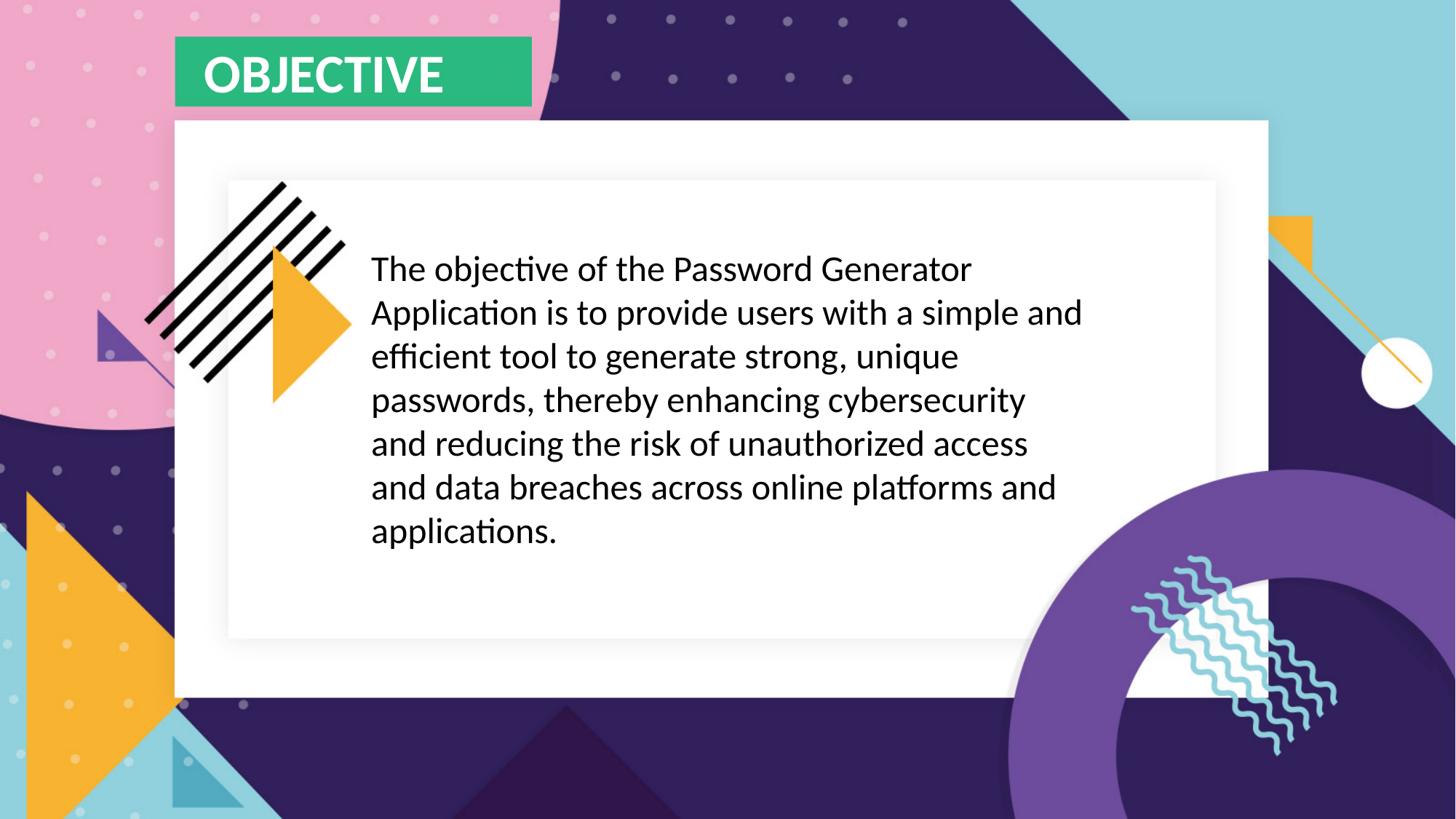

OBJECTIVE

The objective of the Password Generator Application is to provide users with a simple and efficient tool to generate strong, unique passwords, thereby enhancing cybersecurity and reducing the risk of unauthorized access and data breaches across online platforms and applications.